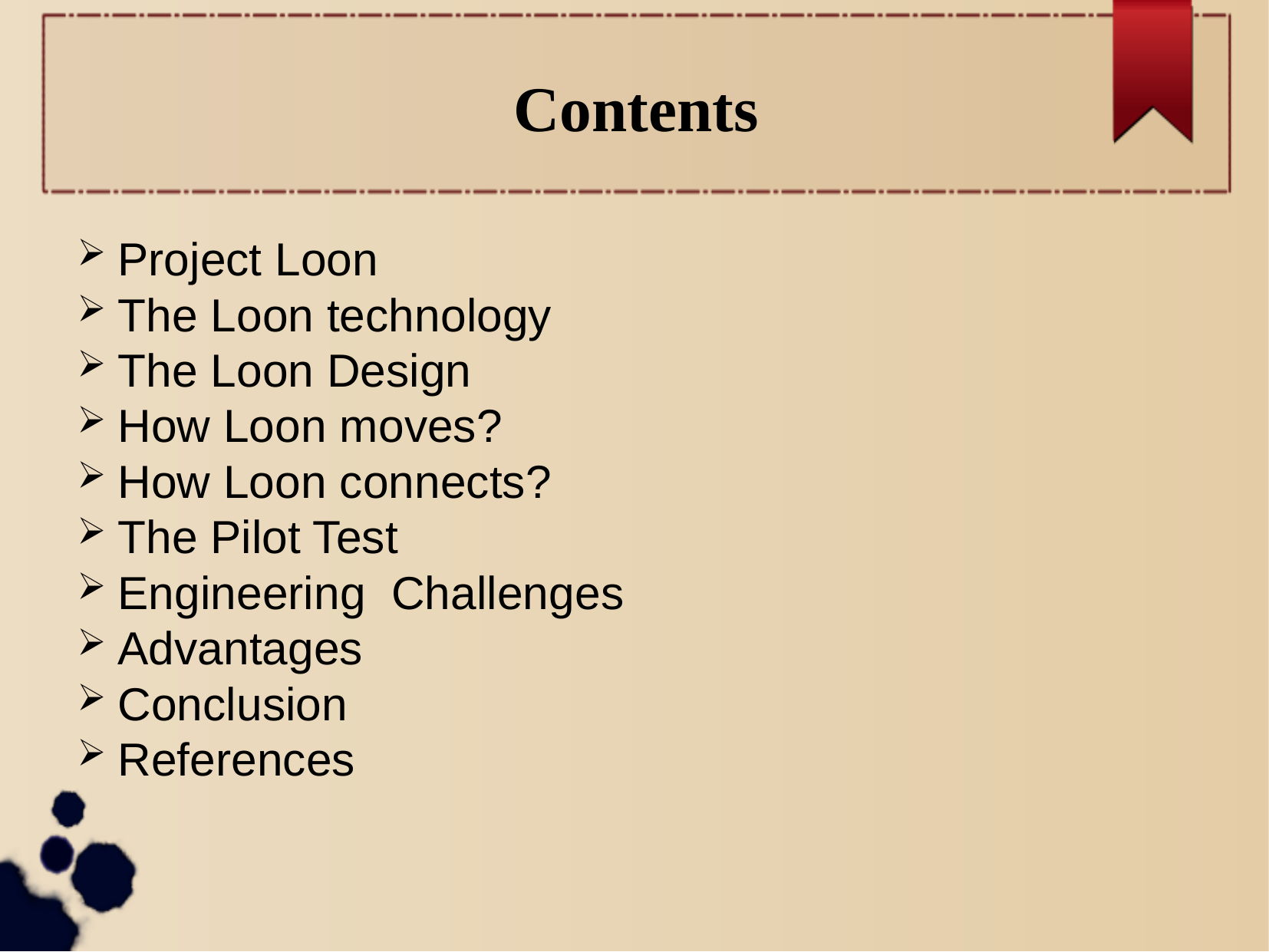

Contents
Project Loon
The Loon technology
The Loon Design
How Loon moves?
How Loon connects?
The Pilot Test
Engineering  Challenges
Advantages
Conclusion
References